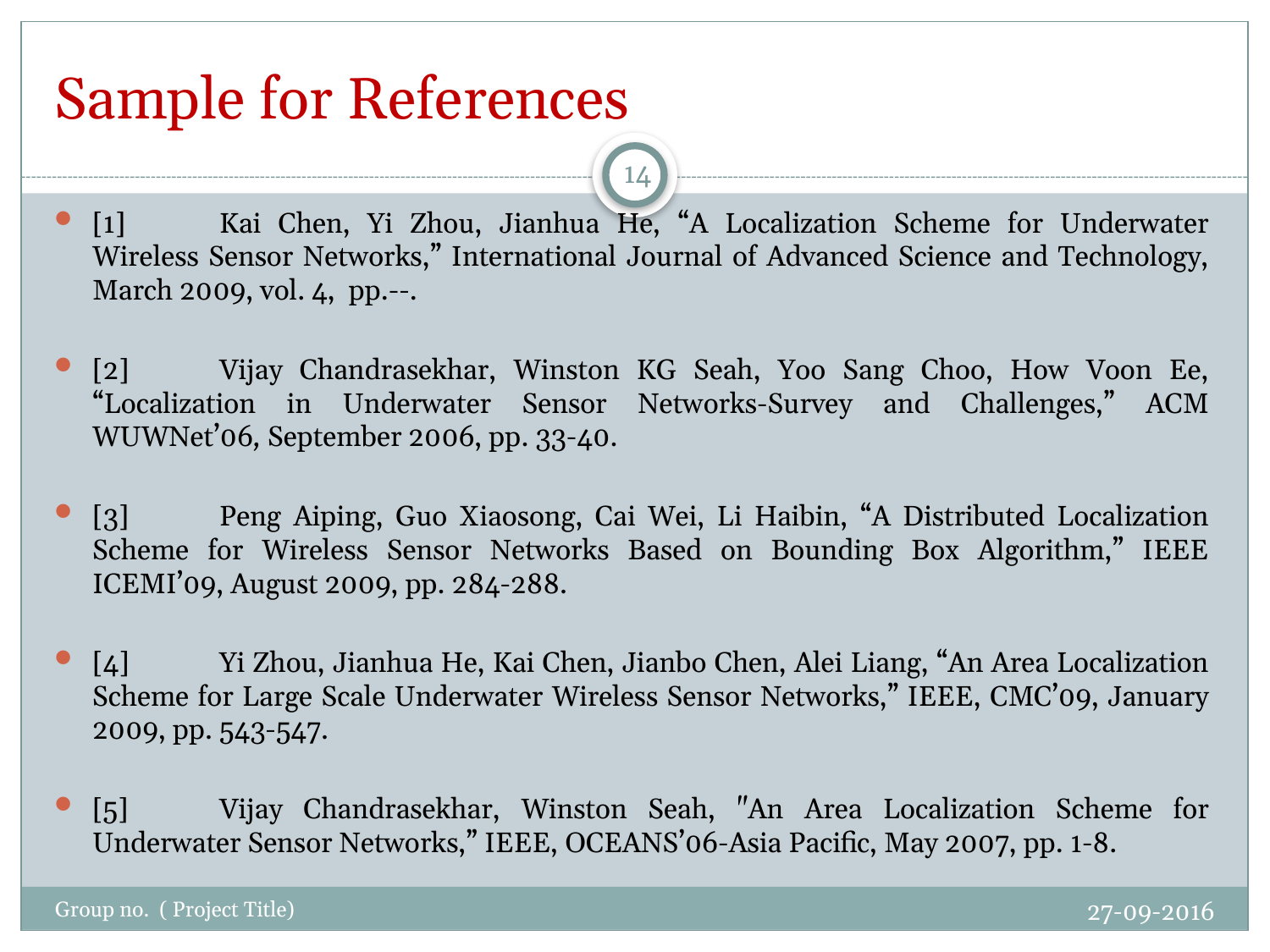

# Sample for References
14
[1]	Kai Chen, Yi Zhou, Jianhua He, “A Localization Scheme for Underwater Wireless Sensor Networks,” International Journal of Advanced Science and Technology, March 2009, vol. 4,  pp.--.

[2]	Vijay Chandrasekhar, Winston KG Seah, Yoo Sang Choo, How Voon Ee, “Localization in Underwater Sensor Networks-Survey and Challenges,” ACM WUWNet’06, September 2006, pp. 33-40.

[3]	Peng Aiping, Guo Xiaosong, Cai Wei, Li Haibin, “A Distributed Localization Scheme for Wireless Sensor Networks Based on Bounding Box Algorithm,” IEEE ICEMI’09, August 2009, pp. 284-288.

[4]	Yi Zhou, Jianhua He, Kai Chen, Jianbo Chen, Alei Liang, “An Area Localization Scheme for Large Scale Underwater Wireless Sensor Networks,” IEEE, CMC’09, January 2009, pp. 543-547.

[5]	Vijay Chandrasekhar, Winston Seah, "An Area Localization Scheme for Underwater Sensor Networks,” IEEE, OCEANS’06-Asia Pacific, May 2007, pp. 1-8.

27-09-2016
Group no.  ( Project Title)